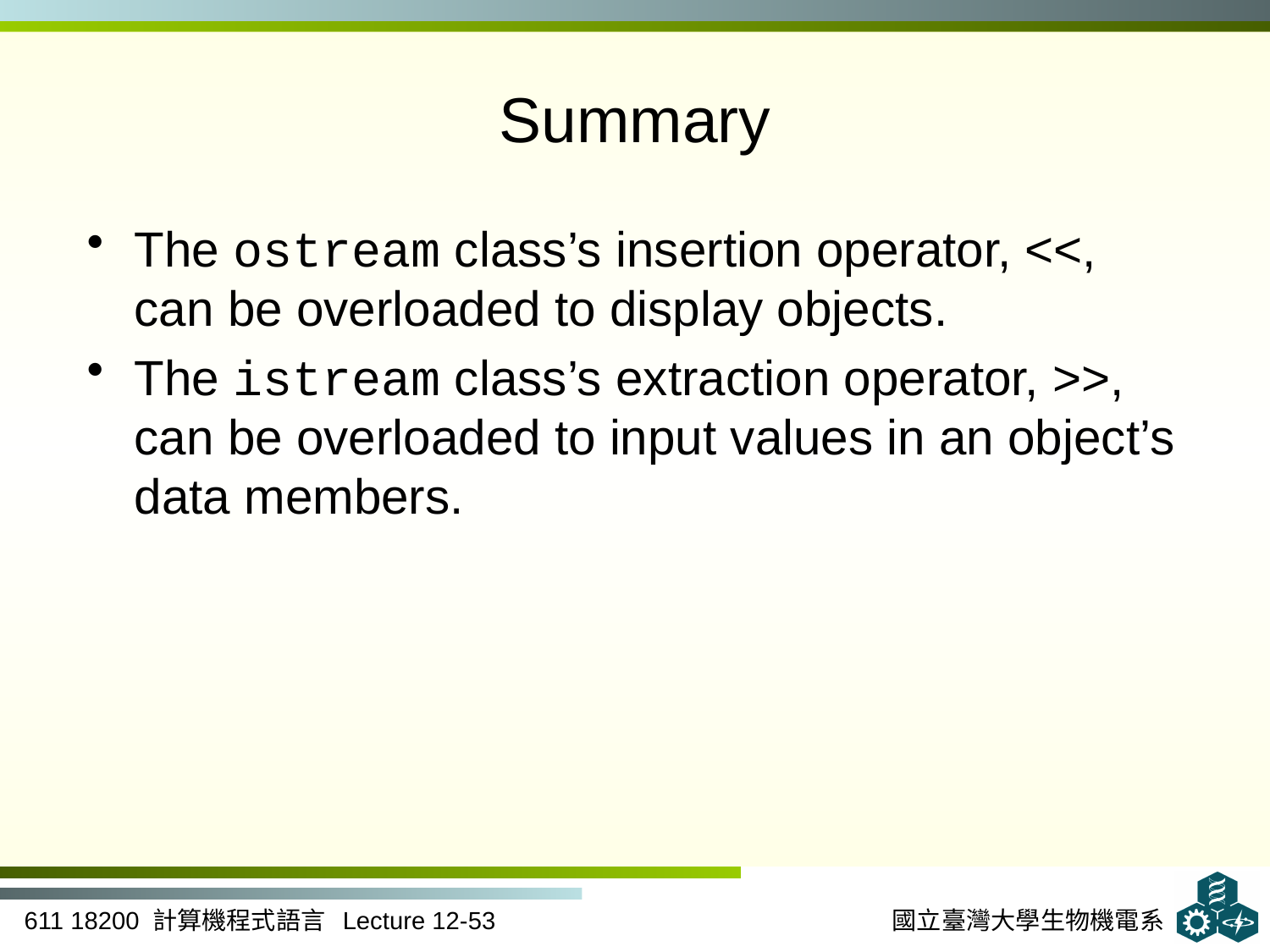

# Summary
The ostream class’s insertion operator, <<, can be overloaded to display objects.
The istream class’s extraction operator, >>, can be overloaded to input values in an object’s data members.